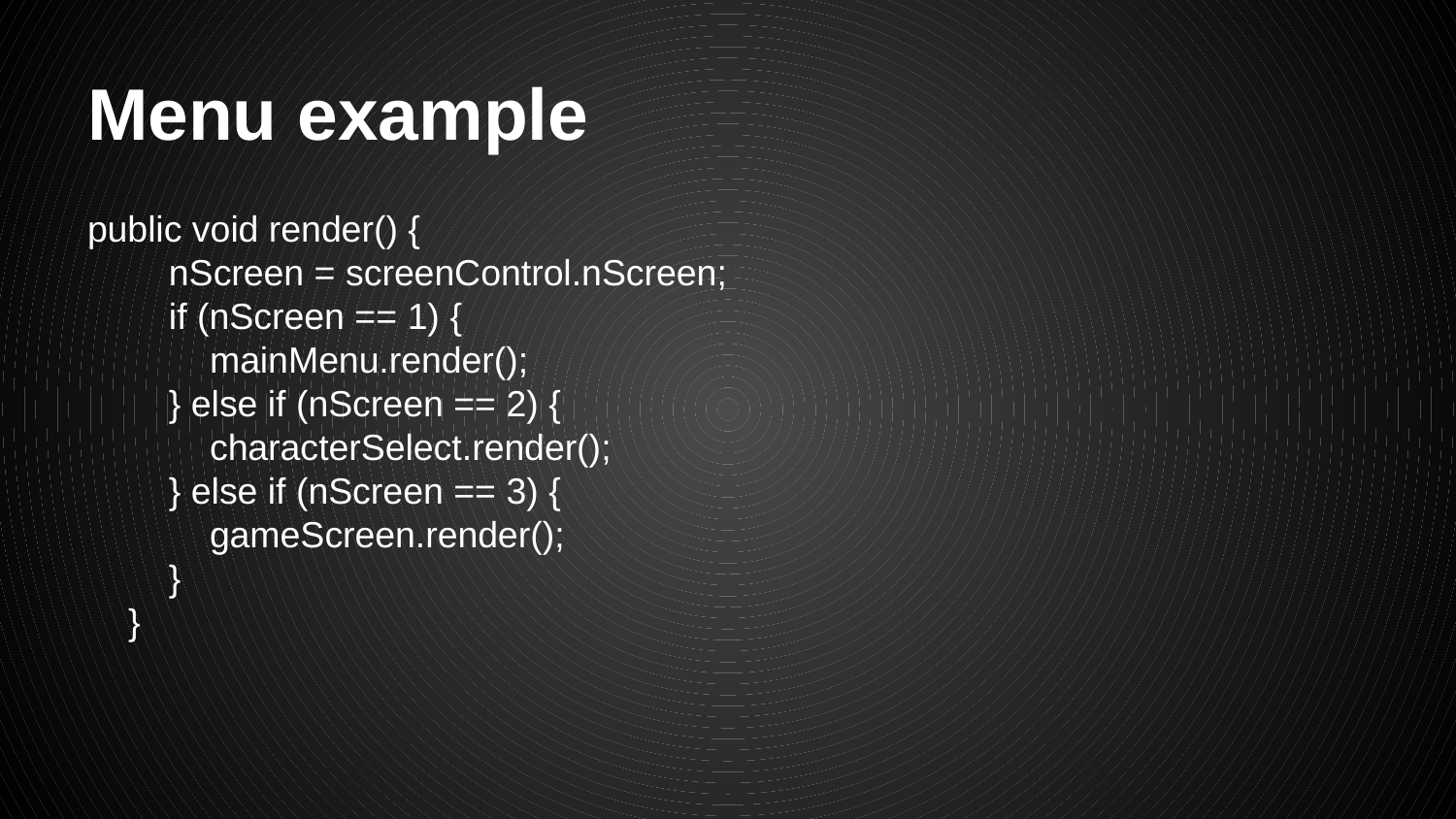

# Menu example
public void render() {
        nScreen = screenControl.nScreen;
        if (nScreen == 1) {
            mainMenu.render();
        } else if (nScreen == 2) {
            characterSelect.render();
        } else if (nScreen == 3) {
            gameScreen.render();
        }
    }